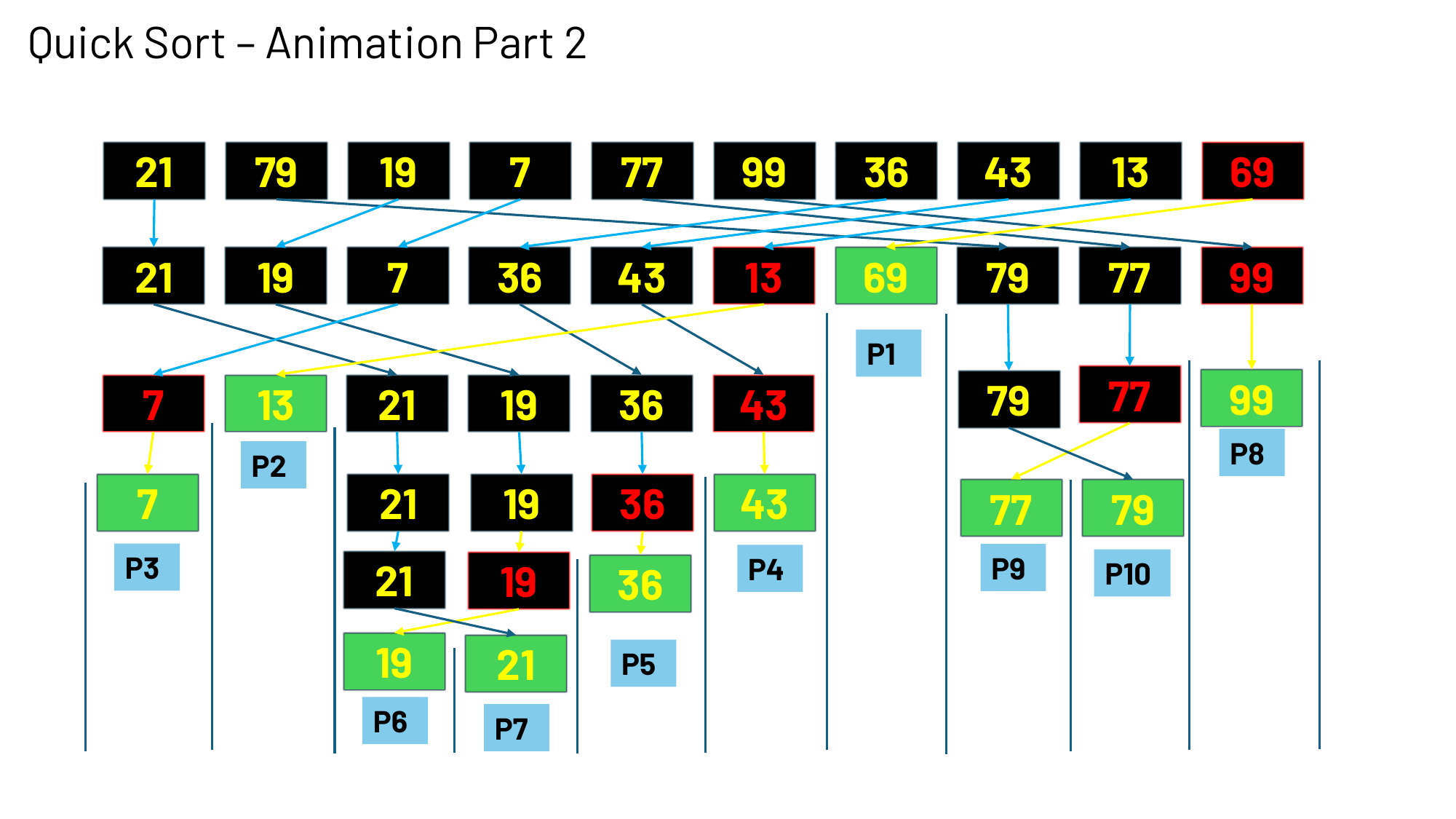

# Quick Sort – Animation Part 2
21
79
19
7
77
99
36
43
13
69
21
19
7
36
43
13
69
79
77
99
77
99
79
P8
P1
7
13
21
19
36
43
P2
77
79
P9
P10
7
P3
21
19
36
43
P4
21
19
36
P5
19
21
P6
P7